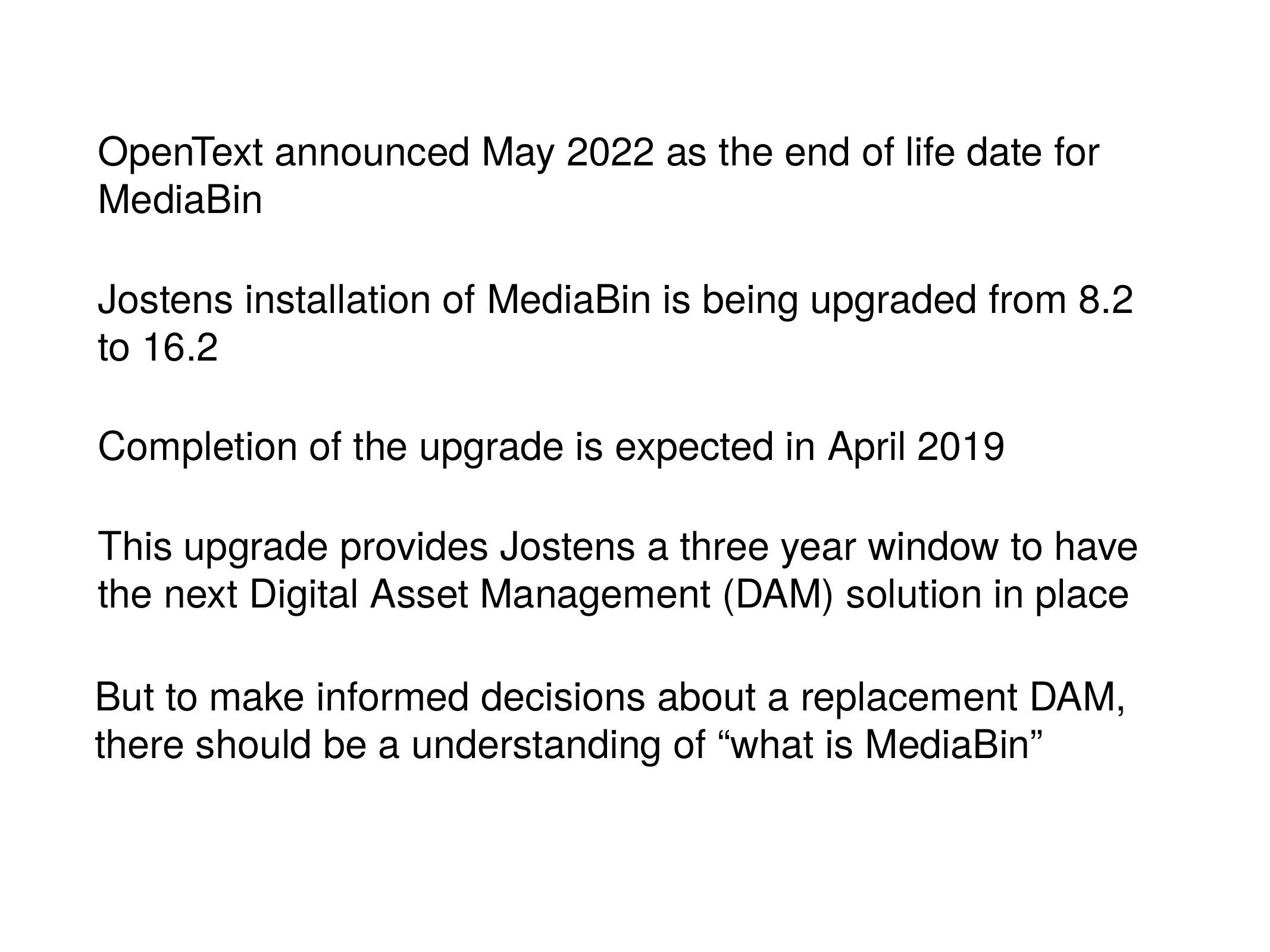

OpenText announced May 2022 as the end of life date for MediaBin
Jostens installation of MediaBin is being upgraded from 8.2 to 16.2
Completion of the upgrade is expected in April 2019
This upgrade provides Jostens a three year window to have the next Digital Asset Management (DAM) solution in place
But to make informed decisions about a replacement DAM, there should be a understanding of “what is MediaBin”